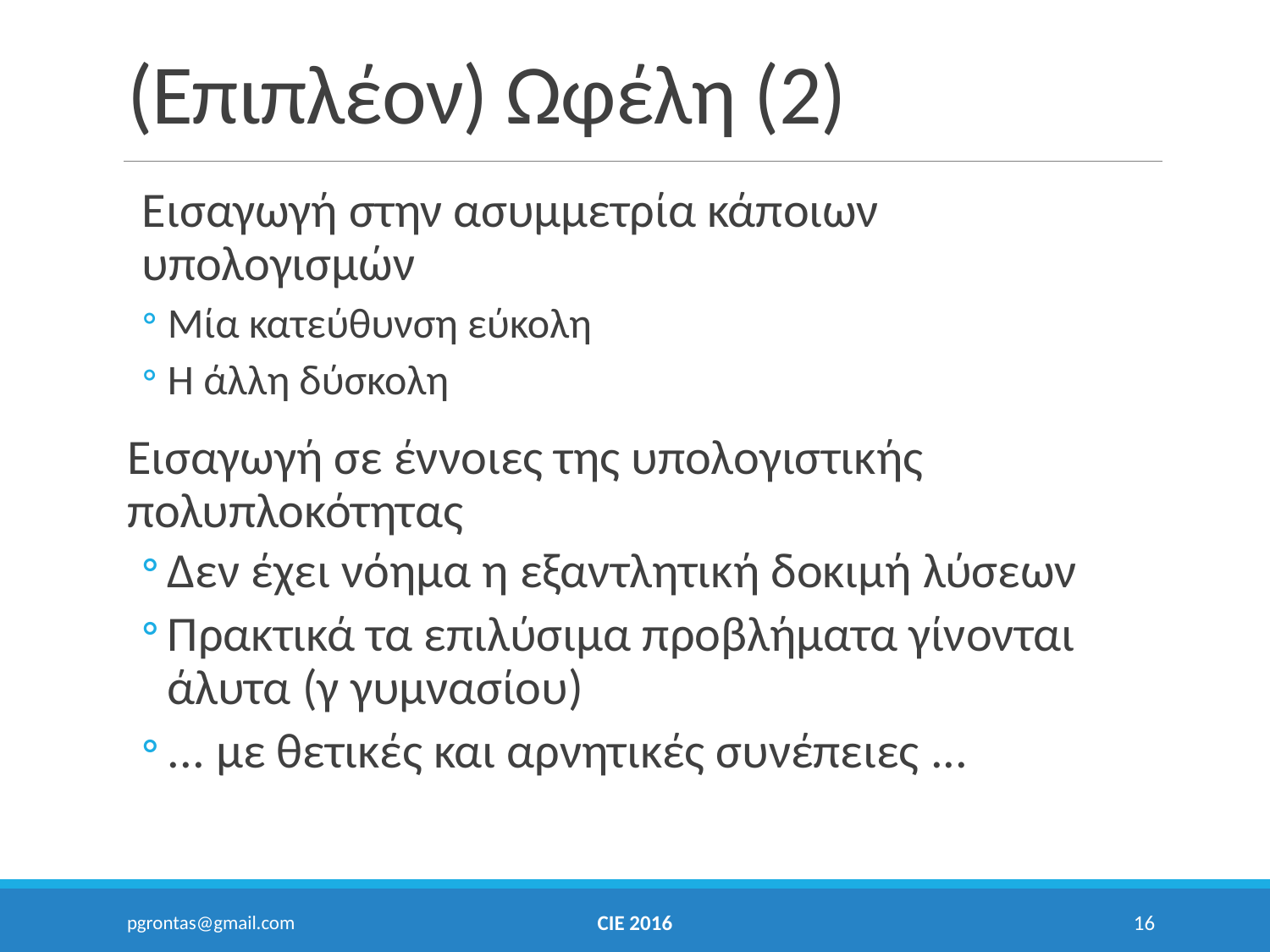

# (Επιπλέον) Ωφέλη (2)
Εισαγωγή στην ασυμμετρία κάποιων υπολογισμών
Μία κατεύθυνση εύκολη
Η άλλη δύσκολη
Εισαγωγή σε έννοιες της υπολογιστικής πολυπλοκότητας
Δεν έχει νόημα η εξαντλητική δοκιμή λύσεων
Πρακτικά τα επιλύσιμα προβλήματα γίνονται άλυτα (γ γυμνασίου)
... με θετικές και αρνητικές συνέπειες ...

pgrontas@gmail.com
CIE 2016
16